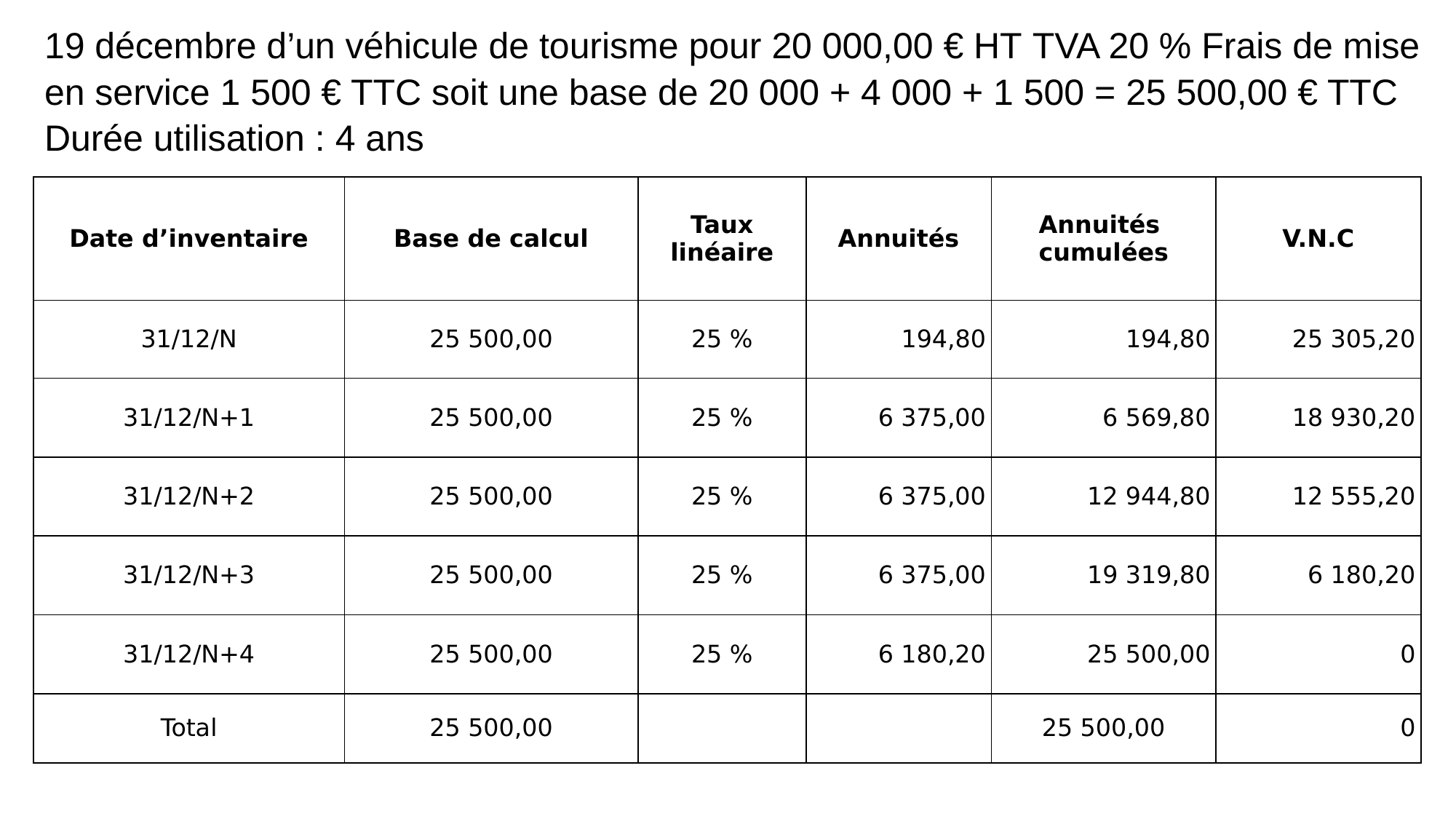

# 19 décembre d’un véhicule de tourisme pour 20 000,00 € HT TVA 20 % Frais de mise en service 1 500 € TTC soit une base de 20 000 + 4 000 + 1 500 = 25 500,00 € TTC Durée utilisation : 4 ans
| Date d’inventaire | Base de calcul | Taux linéaire | Annuités | Annuités cumulées | V.N.C |
| --- | --- | --- | --- | --- | --- |
| 31/12/N | 25 500,00 | 25 % | 194,80 | 194,80 | 25 305,20 |
| 31/12/N+1 | 25 500,00 | 25 % | 6 375,00 | 6 569,80 | 18 930,20 |
| 31/12/N+2 | 25 500,00 | 25 % | 6 375,00 | 12 944,80 | 12 555,20 |
| 31/12/N+3 | 25 500,00 | 25 % | 6 375,00 | 19 319,80 | 6 180,20 |
| 31/12/N+4 | 25 500,00 | 25 % | 6 180,20 | 25 500,00 | 0 |
| Total | 25 500,00 |  |  | 25 500,00 | 0 |